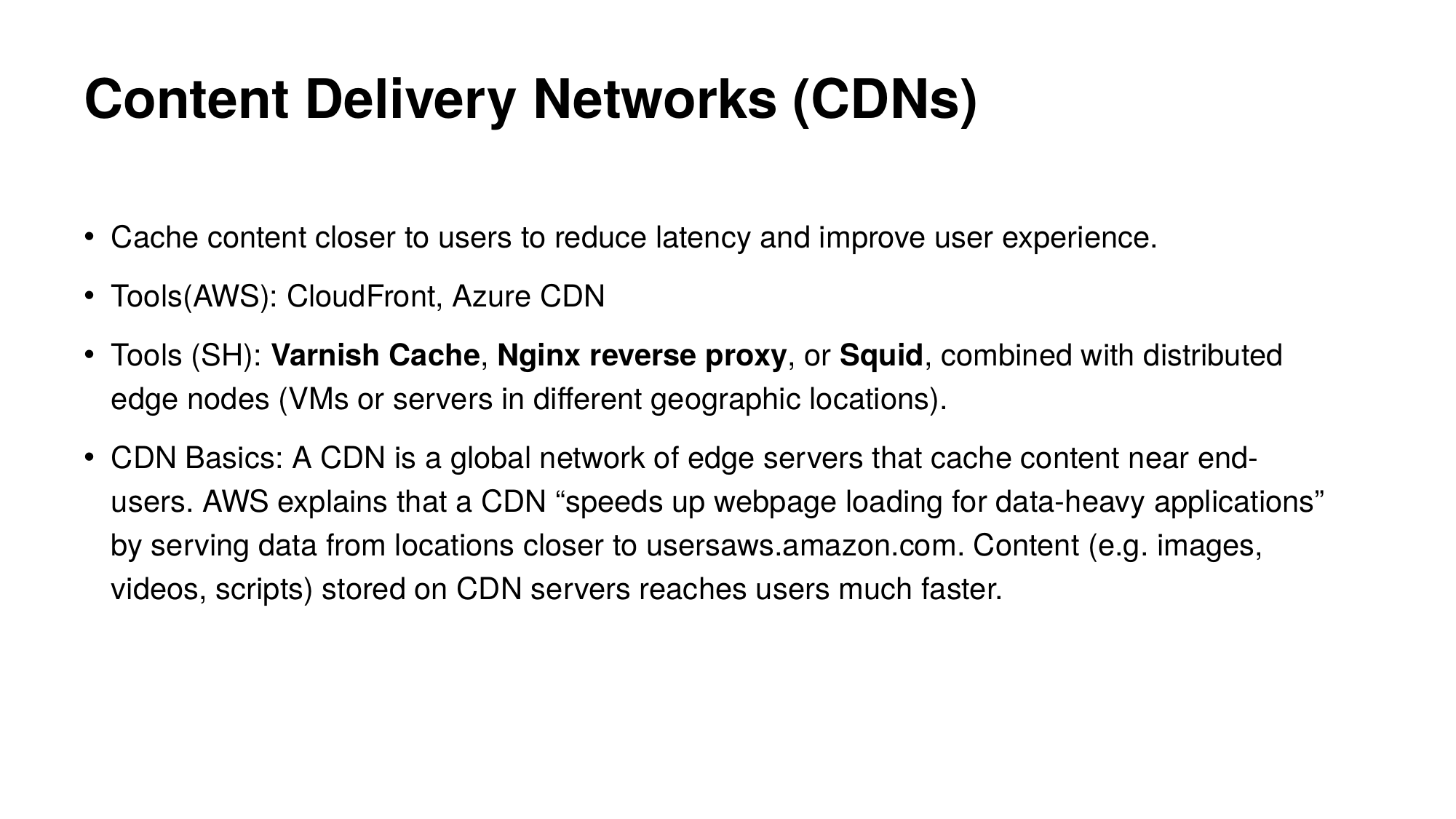

# Content Delivery Networks (CDNs)
Cache content closer to users to reduce latency and improve user experience.
Tools(AWS): CloudFront, Azure CDN
Tools (SH): Varnish Cache, Nginx reverse proxy, or Squid, combined with distributed edge nodes (VMs or servers in different geographic locations).
CDN Basics: A CDN is a global network of edge servers that cache content near end-users. AWS explains that a CDN “speeds up webpage loading for data-heavy applications” by serving data from locations closer to usersaws.amazon.com. Content (e.g. images, videos, scripts) stored on CDN servers reaches users much faster.